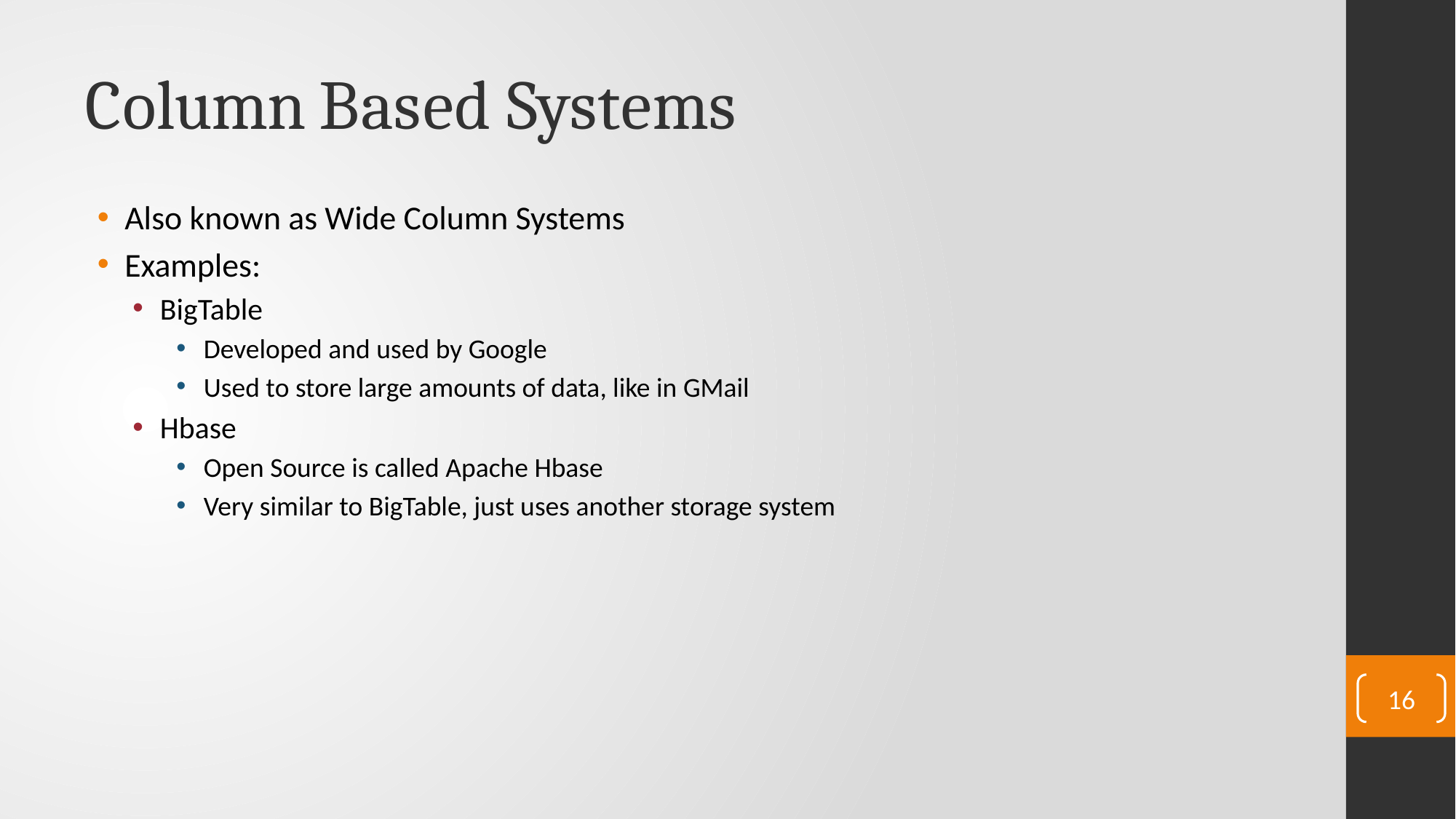

# Column Based Systems
Also known as Wide Column Systems
Examples:
BigTable
Developed and used by Google
Used to store large amounts of data, like in GMail
Hbase
Open Source is called Apache Hbase
Very similar to BigTable, just uses another storage system

16